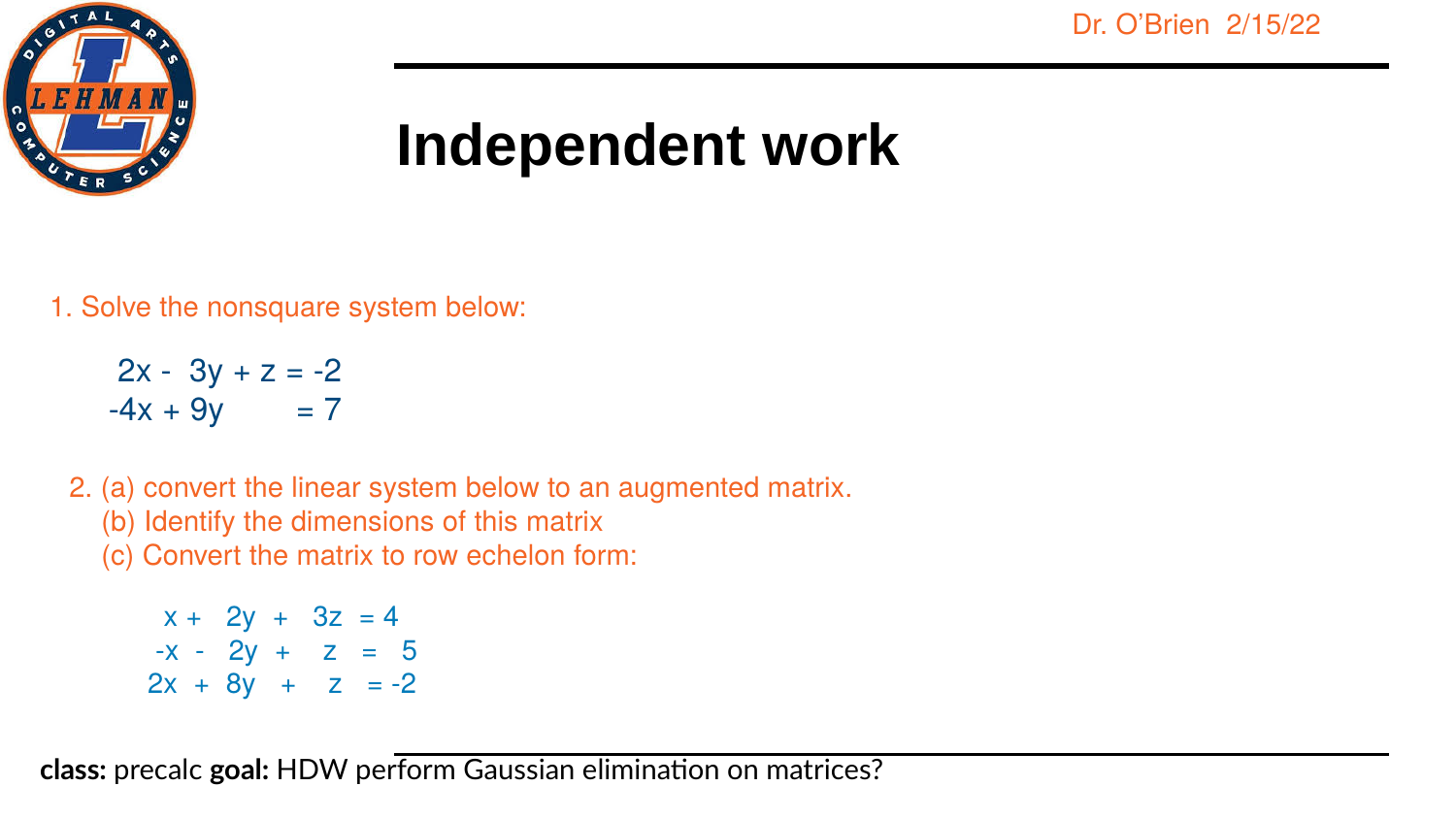

# Independent work
1. Solve the nonsquare system below:
  2x -  3y + z = -2
 -4x + 9y        = 7
2. (a) convert the linear system below to an augmented matrix.
    (b) Identify the dimensions of this matrix
    (c) Convert the matrix to row echelon form:
  x +   2y  +   3z  = 4
 -x  -   2y  +    z   =   5
2x  +  8y   +    z   = -2